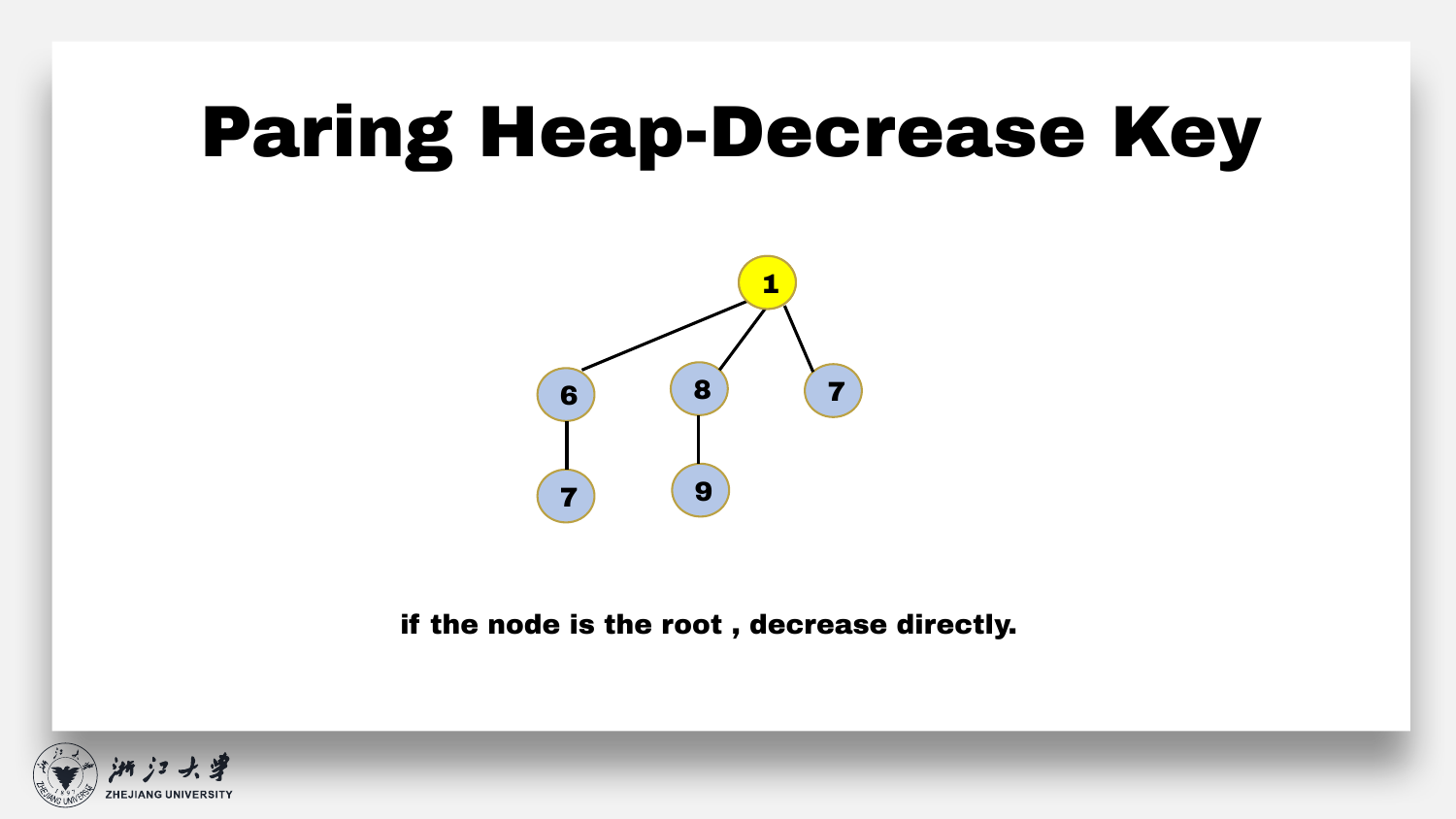

Paring Heap-Decrease Key
3
1
8
7
6
9
7
if the node is the root , decrease directly.